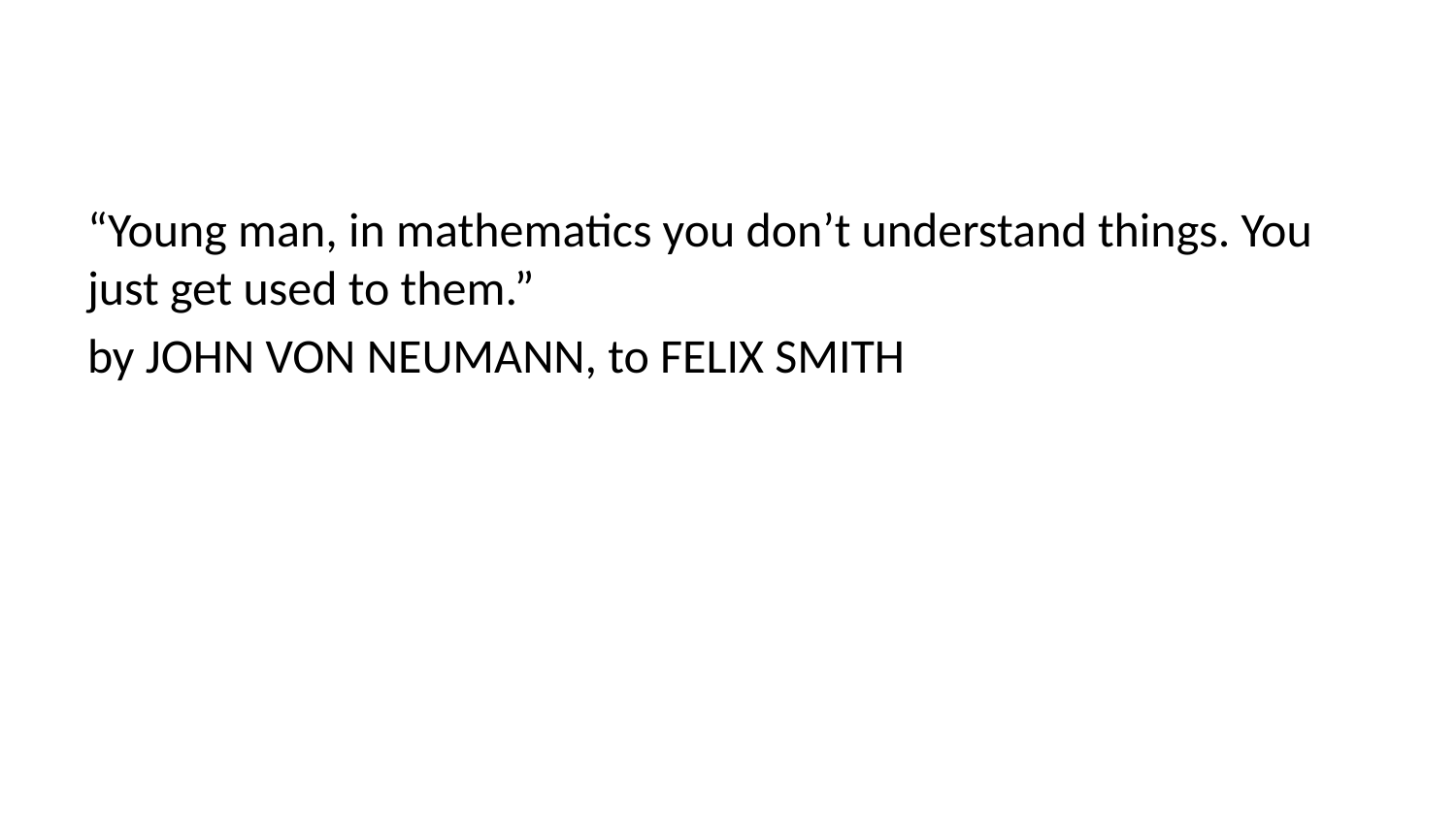

“Young man, in mathematics you don’t understand things. You just get used to them.”
by JOHN VON NEUMANN, to FELIX SMITH